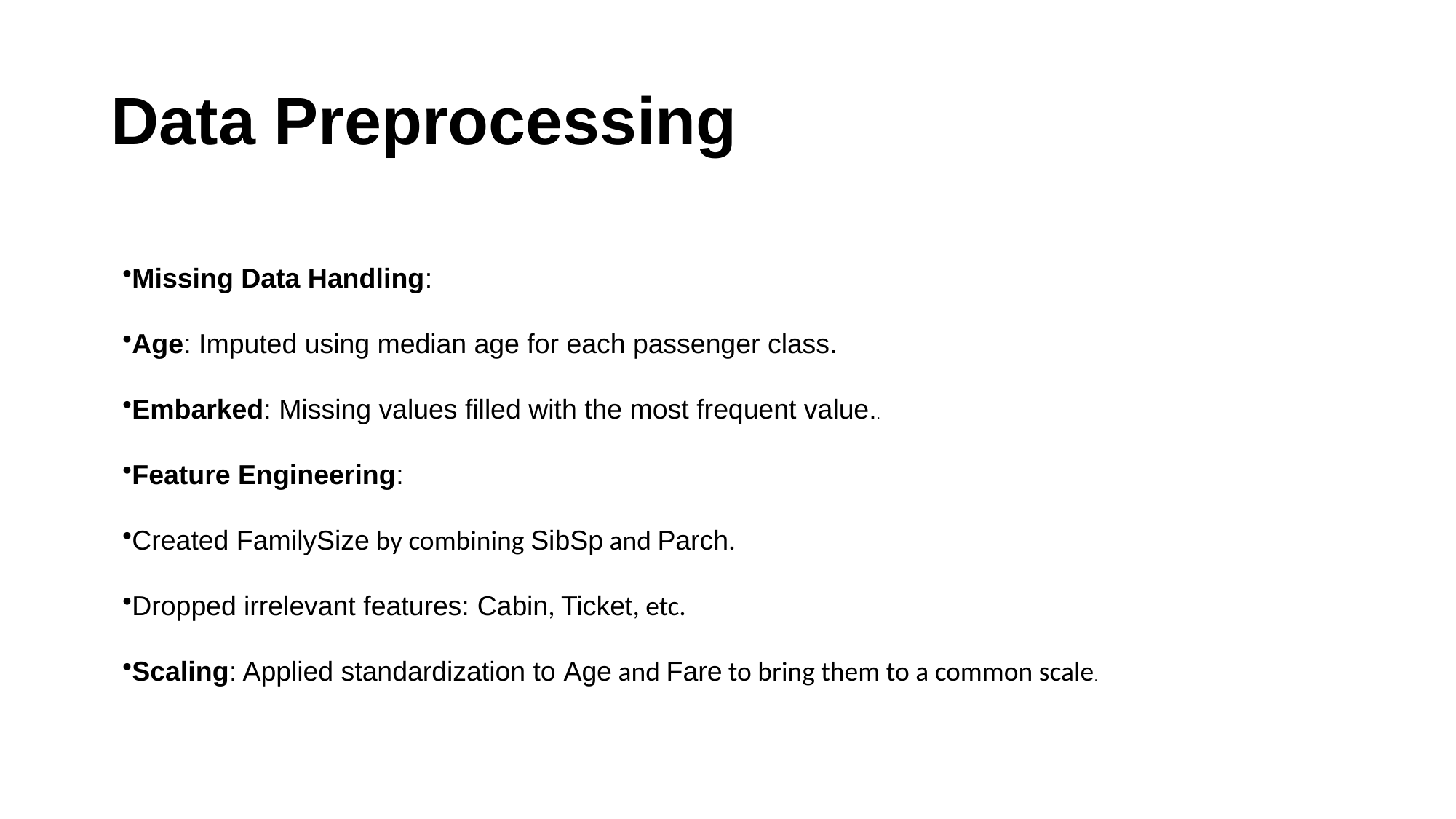

# Data Preprocessing
Missing Data Handling:

Age: Imputed using median age for each passenger class.

Embarked: Missing values filled with the most frequent value..

Feature Engineering:

Created FamilySize by combining SibSp and Parch.

Dropped irrelevant features: Cabin, Ticket, etc.

Scaling: Applied standardization to Age and Fare to bring them to a common scale.